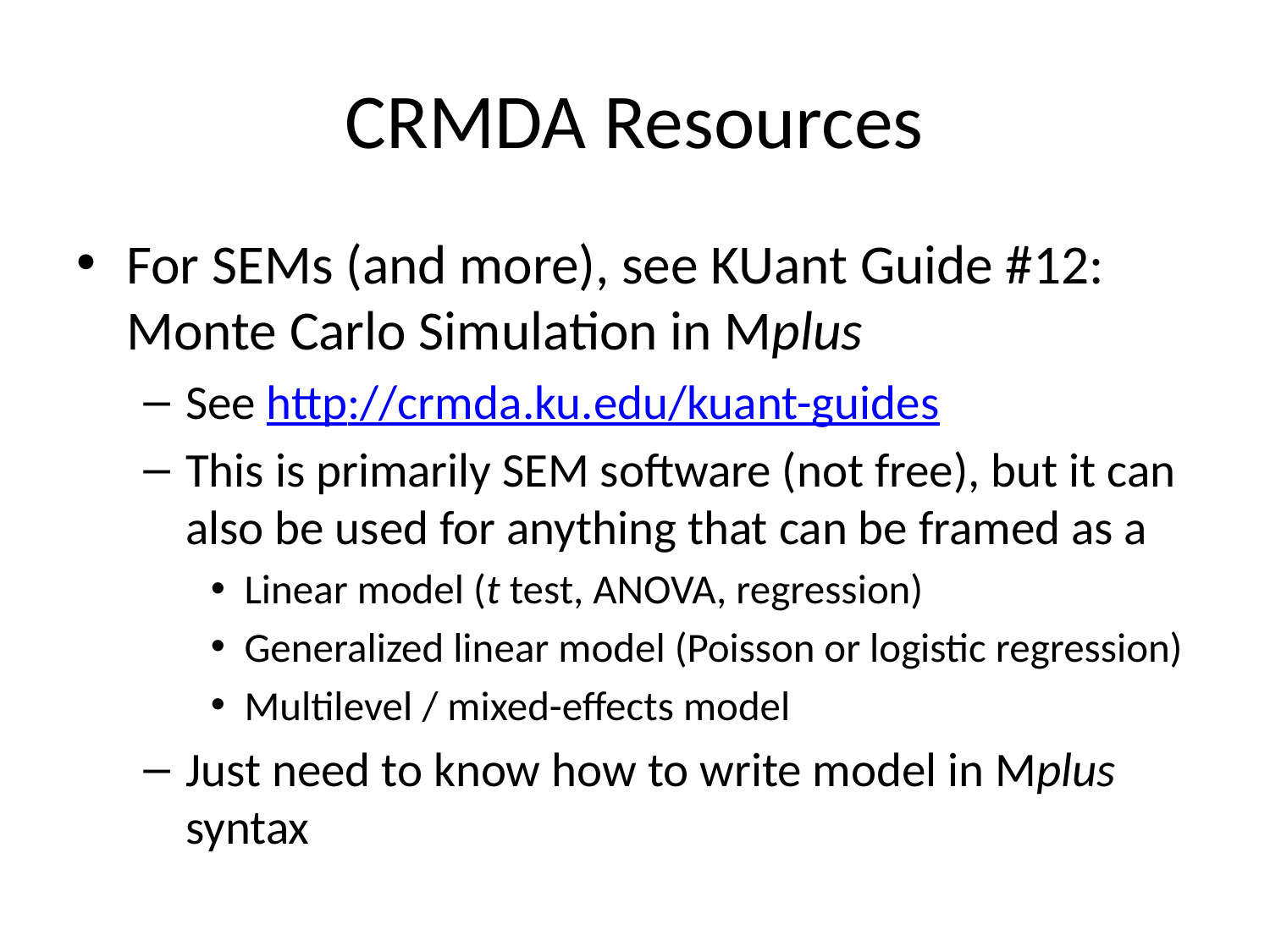

# CRMDA Resources
For SEMs (and more), see KUant Guide #12: Monte Carlo Simulation in Mplus
See http://crmda.ku.edu/kuant-guides
This is primarily SEM software (not free), but it can also be used for anything that can be framed as a
Linear model (t test, ANOVA, regression)
Generalized linear model (Poisson or logistic regression)
Multilevel / mixed-effects model
Just need to know how to write model in Mplus syntax